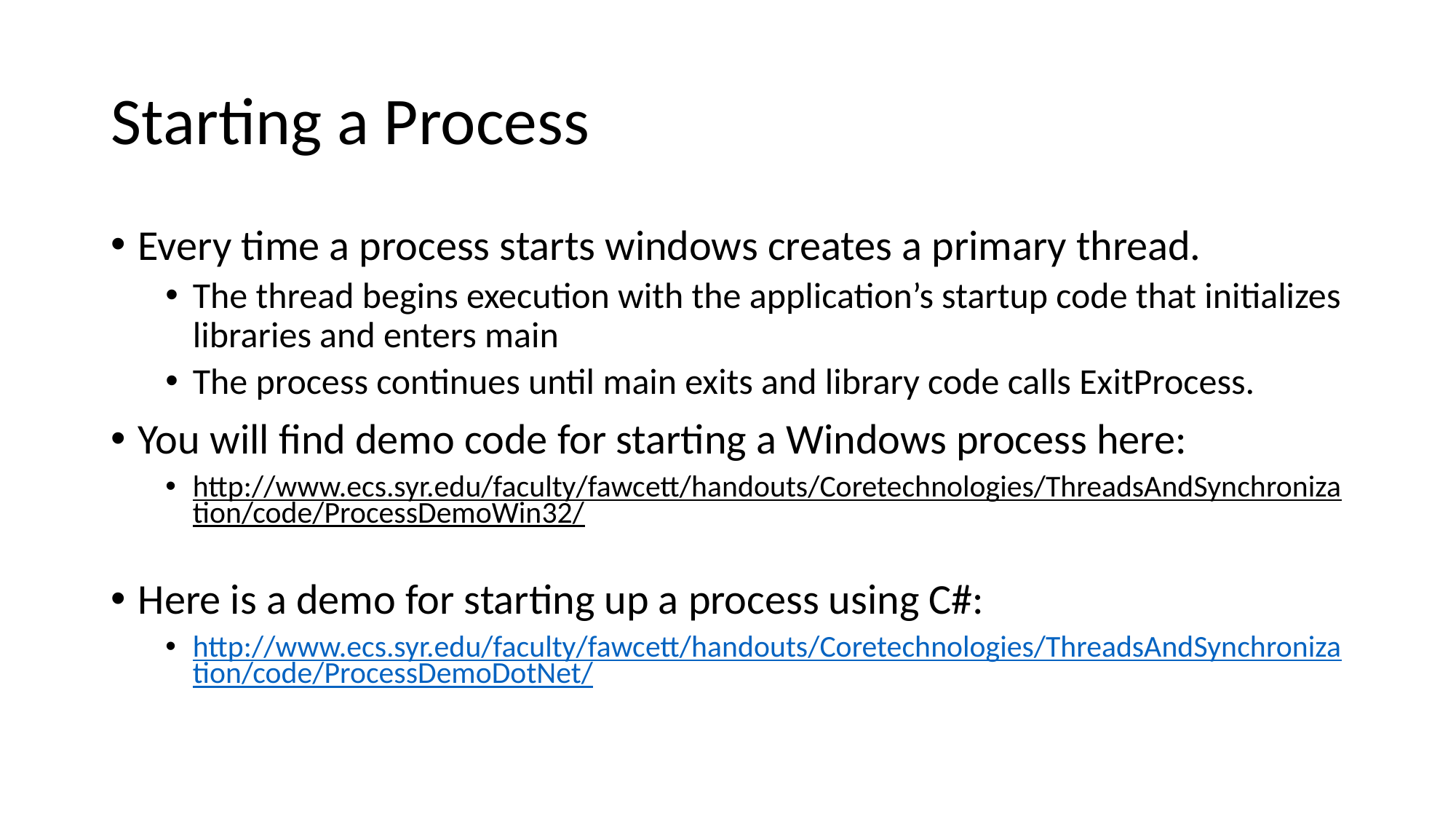

# Starting a Process
Every time a process starts windows creates a primary thread.
The thread begins execution with the application’s startup code that initializes libraries and enters main
The process continues until main exits and library code calls ExitProcess.
You will find demo code for starting a Windows process here:
http://www.ecs.syr.edu/faculty/fawcett/handouts/Coretechnologies/ThreadsAndSynchronization/code/ProcessDemoWin32/
Here is a demo for starting up a process using C#:
http://www.ecs.syr.edu/faculty/fawcett/handouts/Coretechnologies/ThreadsAndSynchronization/code/ProcessDemoDotNet/

11